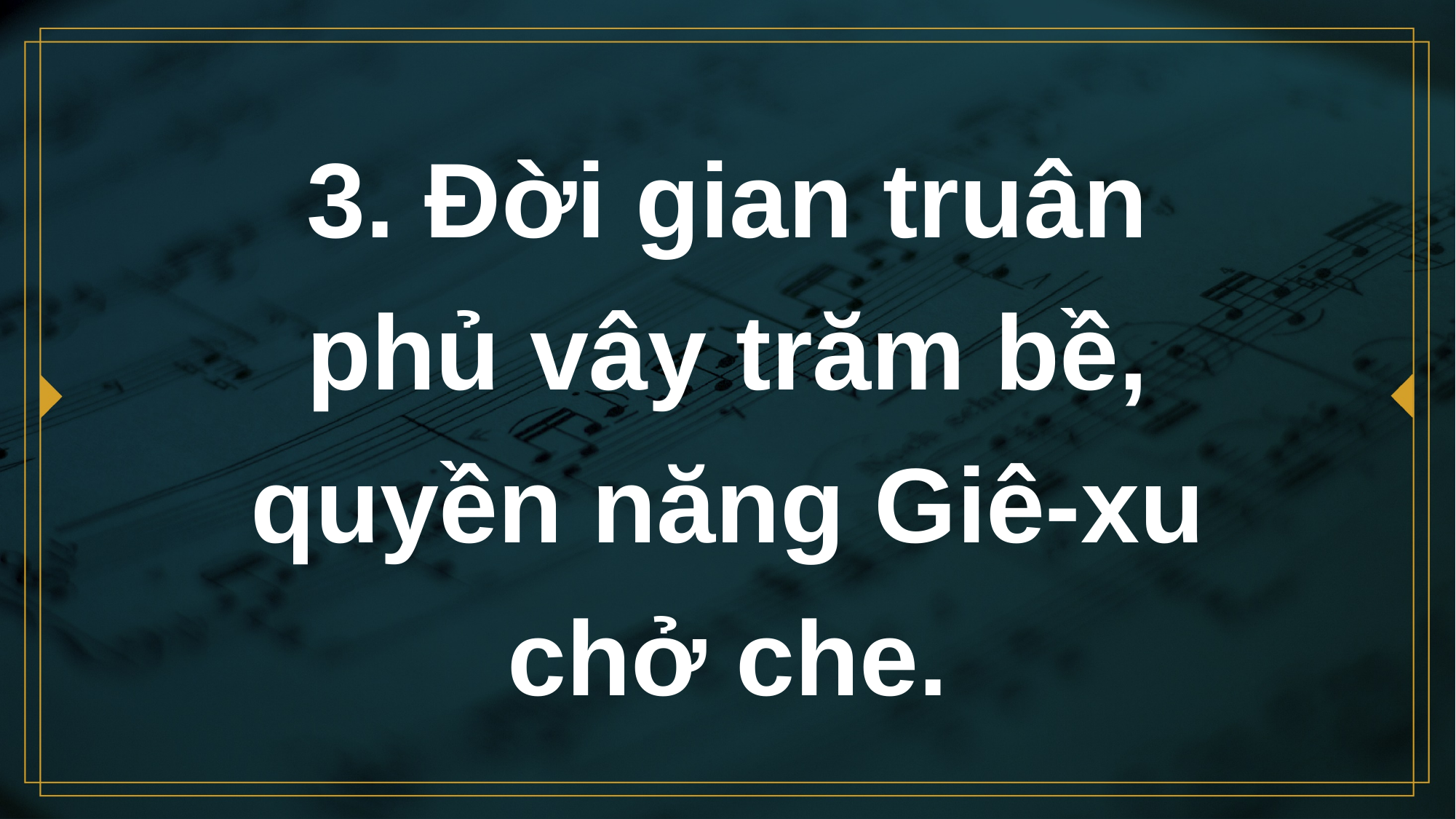

# 3. Đời gian truân phủ vây trăm bề, quyền năng Giê-xu chở che.